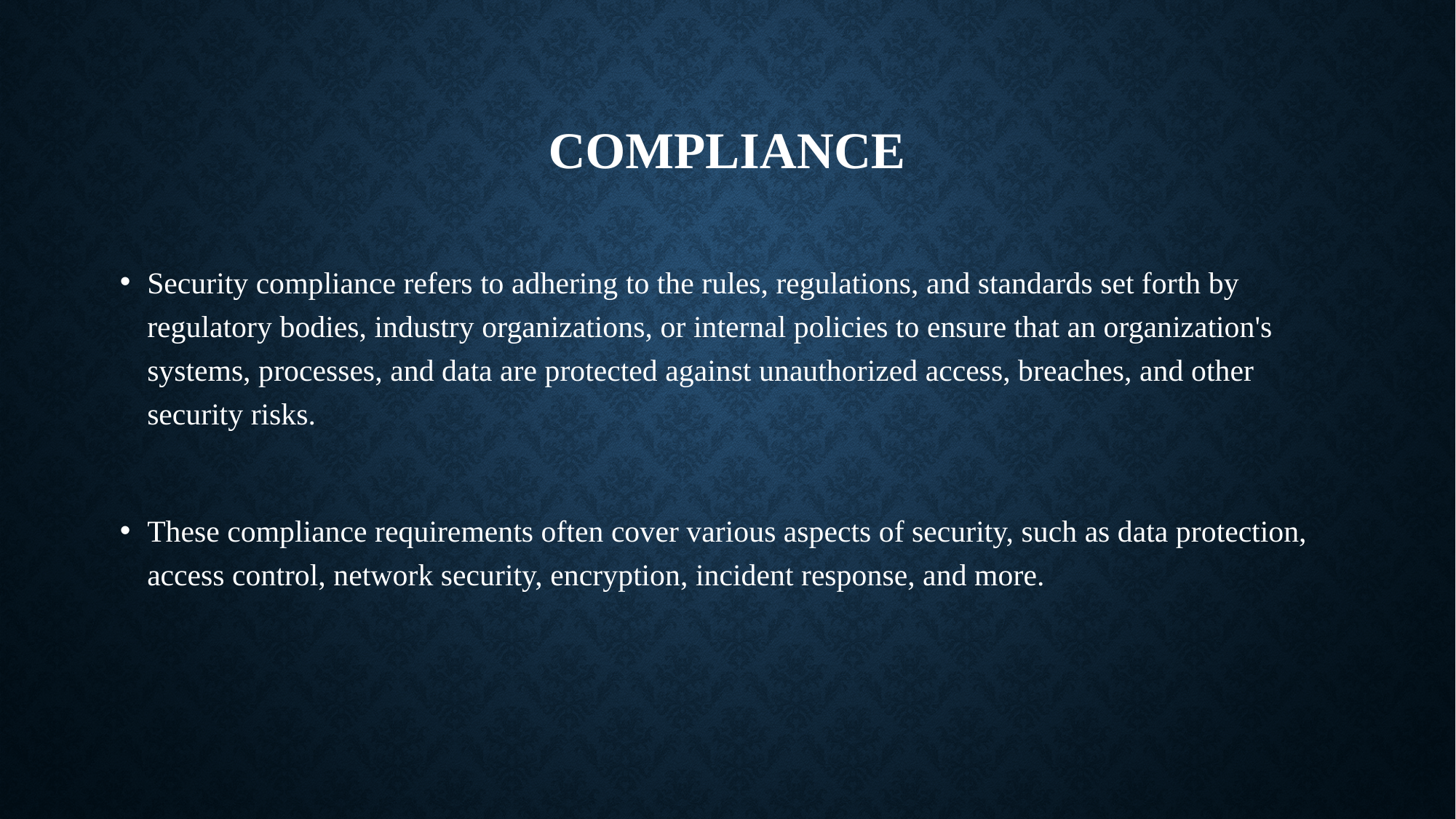

# compliance
Security compliance refers to adhering to the rules, regulations, and standards set forth by regulatory bodies, industry organizations, or internal policies to ensure that an organization's systems, processes, and data are protected against unauthorized access, breaches, and other security risks.

These compliance requirements often cover various aspects of security, such as data protection, access control, network security, encryption, incident response, and more.